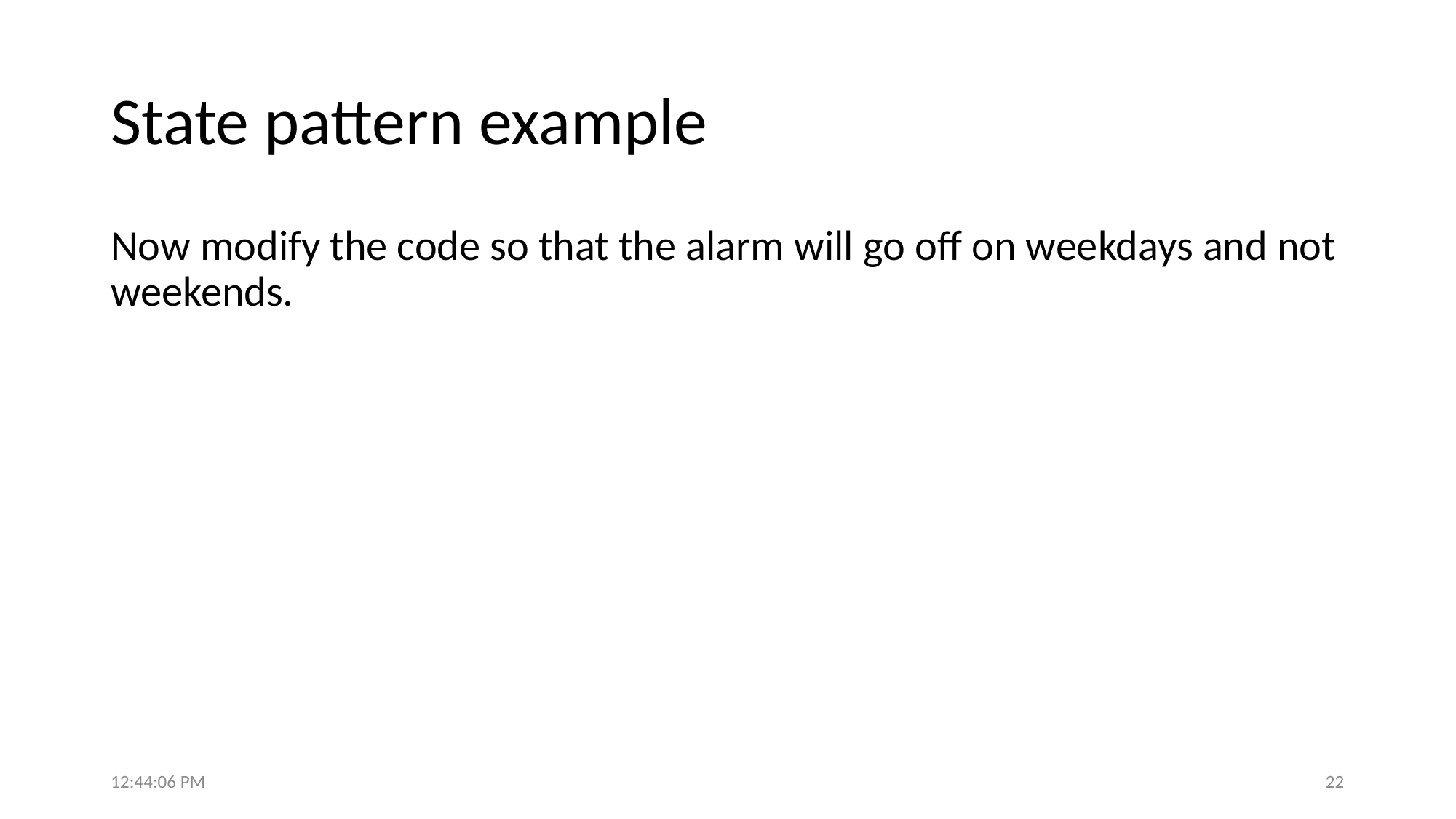

# State pattern example
Now modify the code so that the alarm will go off on weekdays and not weekends.
12:44:06 PM
22